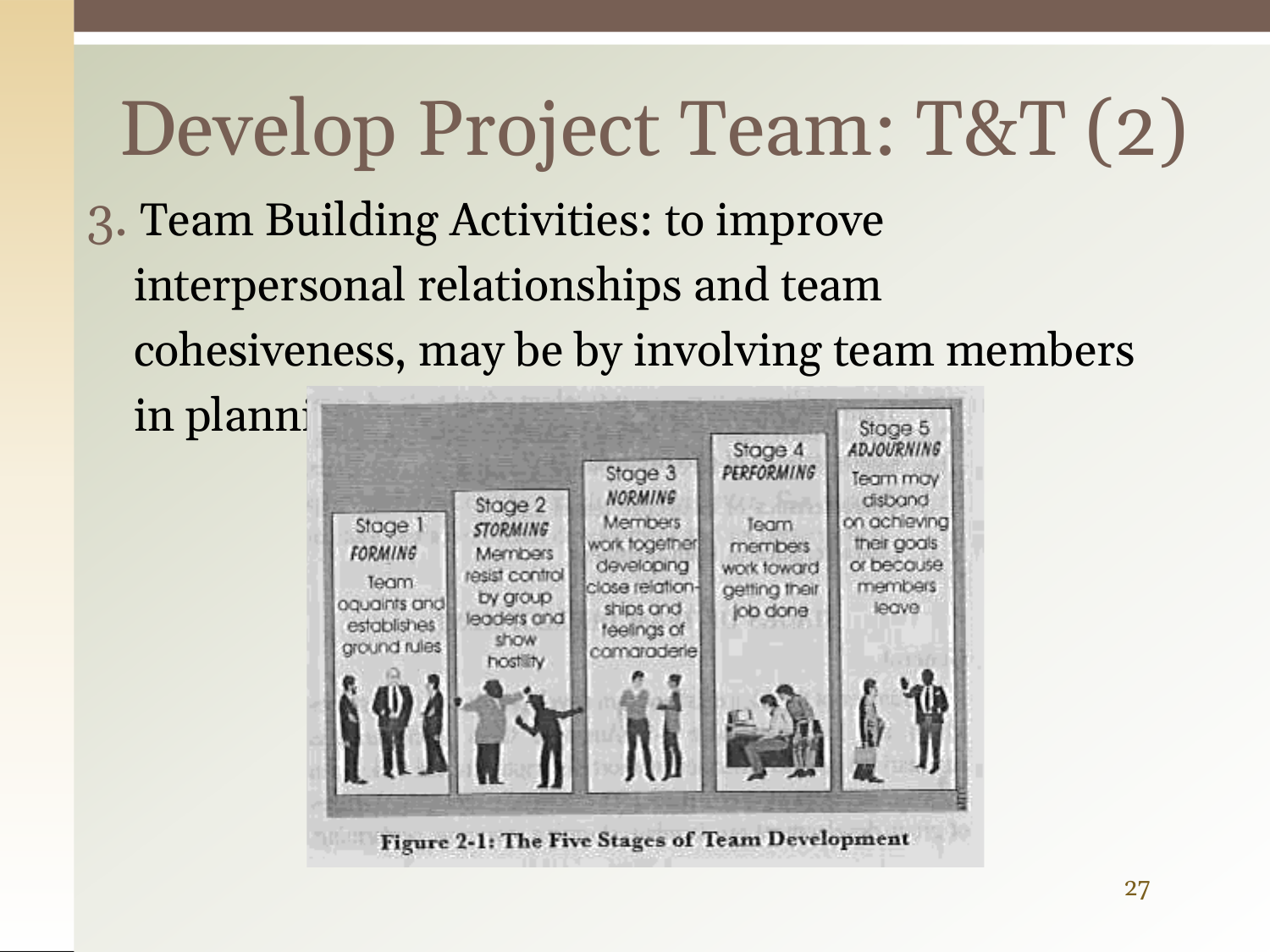

# Develop Project Team: T&T (2)
3. Team Building Activities: to improve interpersonal relationships and team cohesiveness, may be by involving team members in planning.

27